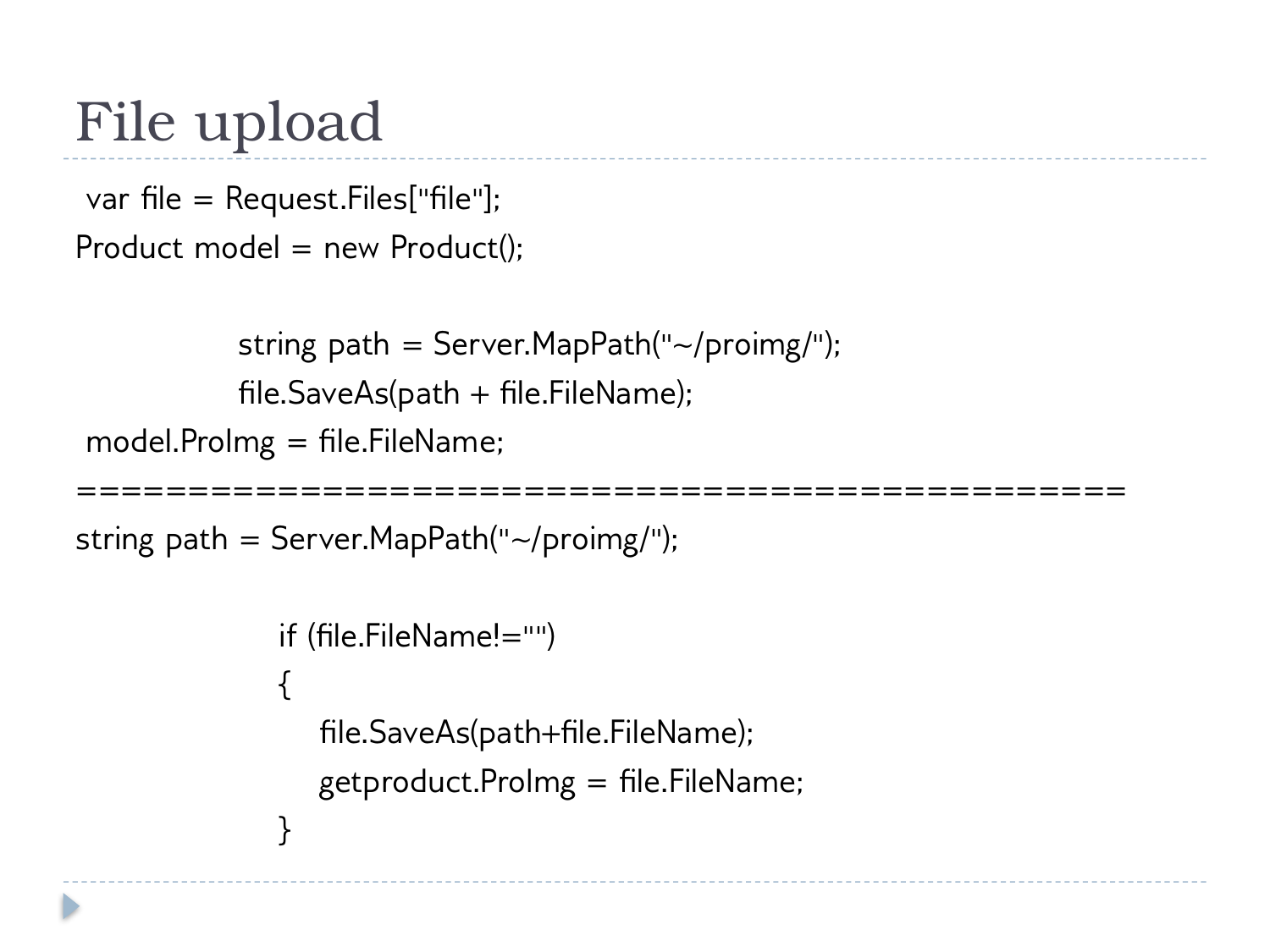

# File upload
 var file = Request.Files["file"];
Product model = new Product();

                string path = Server.MapPath("~/proimg/");
                file.SaveAs(path + file.FileName);
 model.ProImg = file.FileName;
===============================================
string path = Server.MapPath("~/proimg/");

                    if (file.FileName!="")
                    {
                        file.SaveAs(path+file.FileName);
                        getproduct.ProImg = file.FileName;
                    }